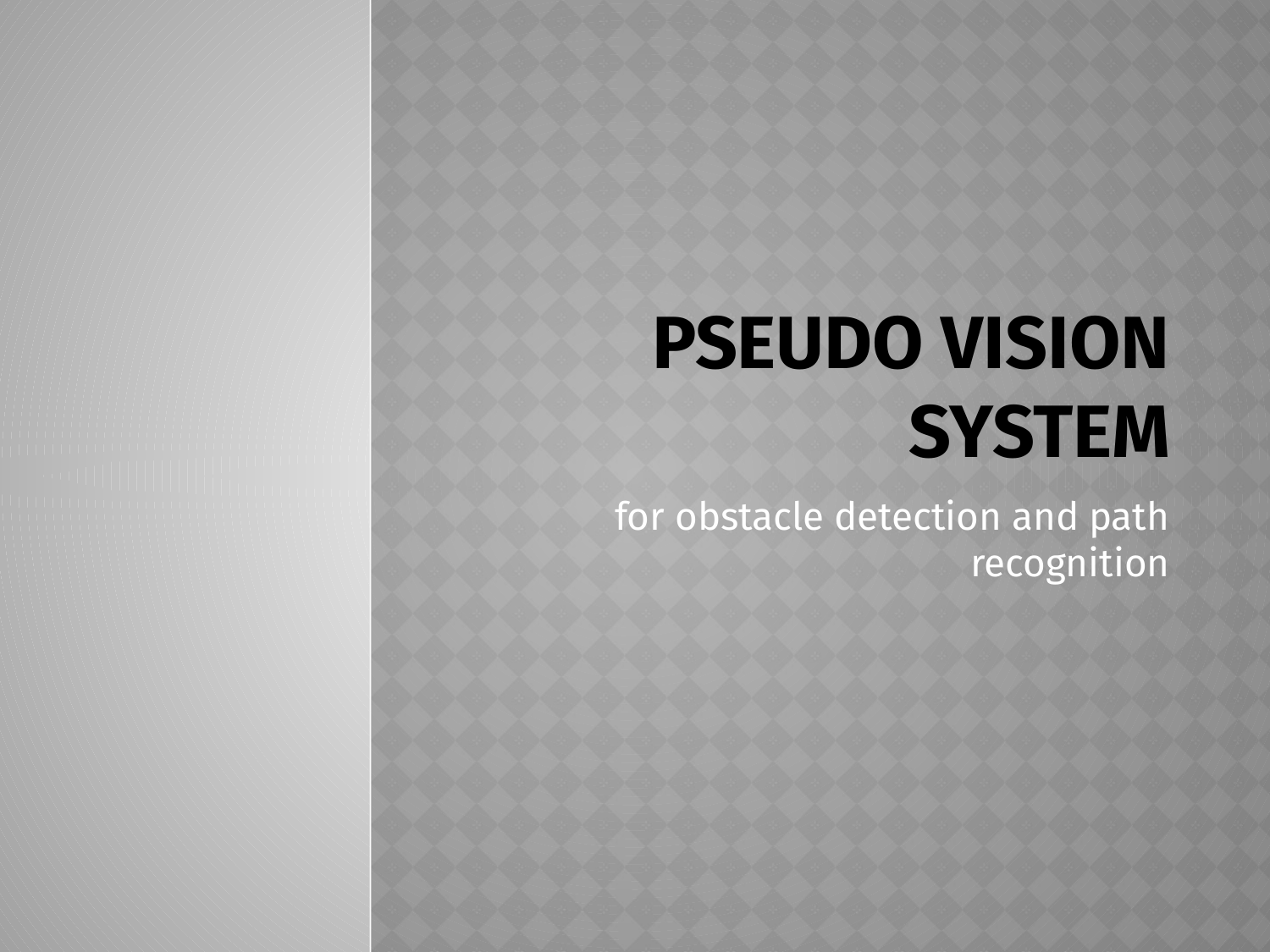

# Pseudo Vision System
for obstacle detection and path recognition